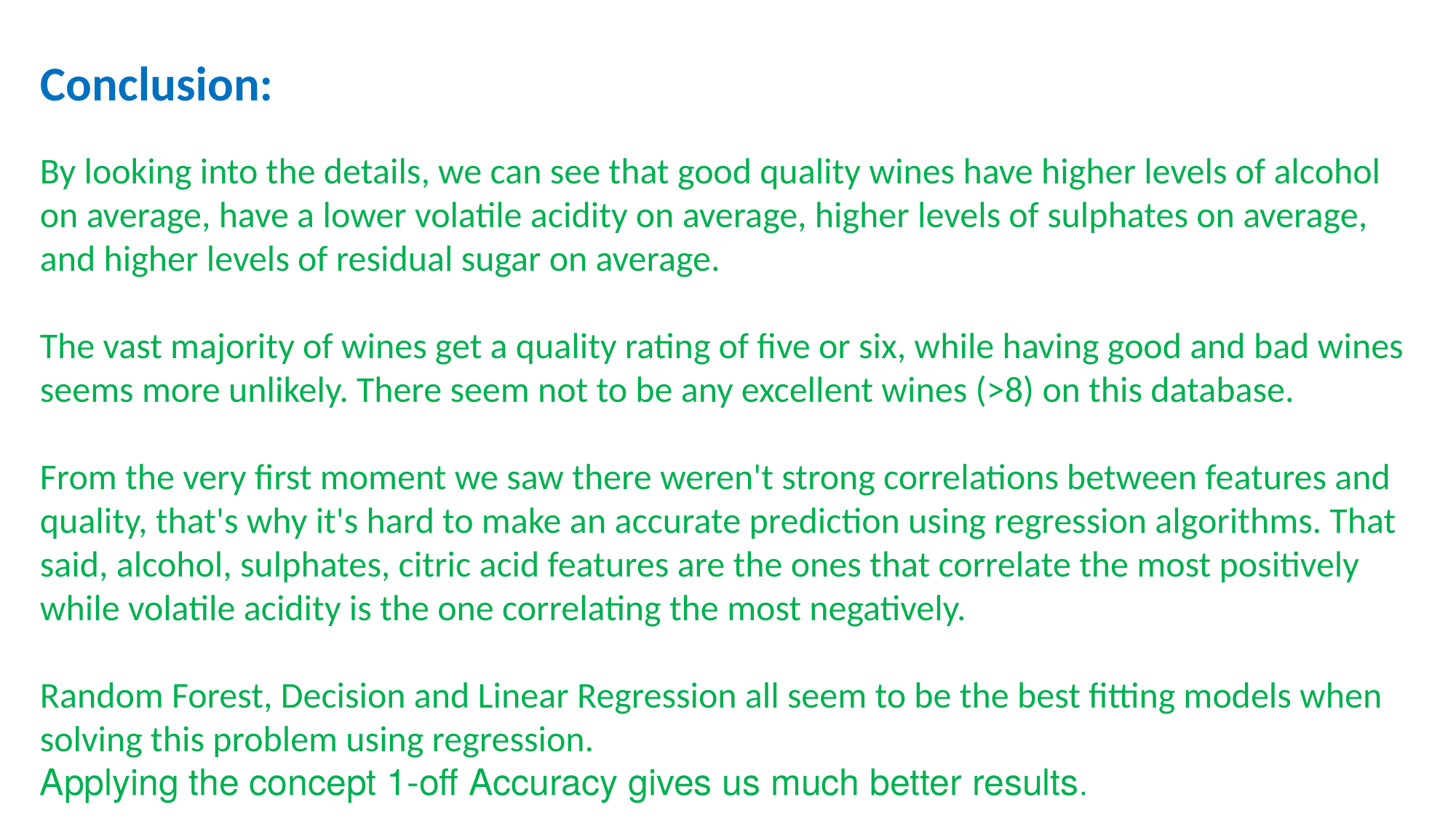

Conclusion:

By looking into the details, we can see that good quality wines have higher levels of alcohol on average, have a lower volatile acidity on average, higher levels of sulphates on average, and higher levels of residual sugar on average.

The vast majority of wines get a quality rating of five or six, while having good and bad wines seems more unlikely. There seem not to be any excellent wines (>8) on this database.

From the very first moment we saw there weren't strong correlations between features and quality, that's why it's hard to make an accurate prediction using regression algorithms. That said, alcohol, sulphates, citric acid features are the ones that correlate the most positively while volatile acidity is the one correlating the most negatively.

Random Forest, Decision and Linear Regression all seem to be the best fitting models when solving this problem using regression.
Applying the concept 1-off Accuracy gives us much better results.